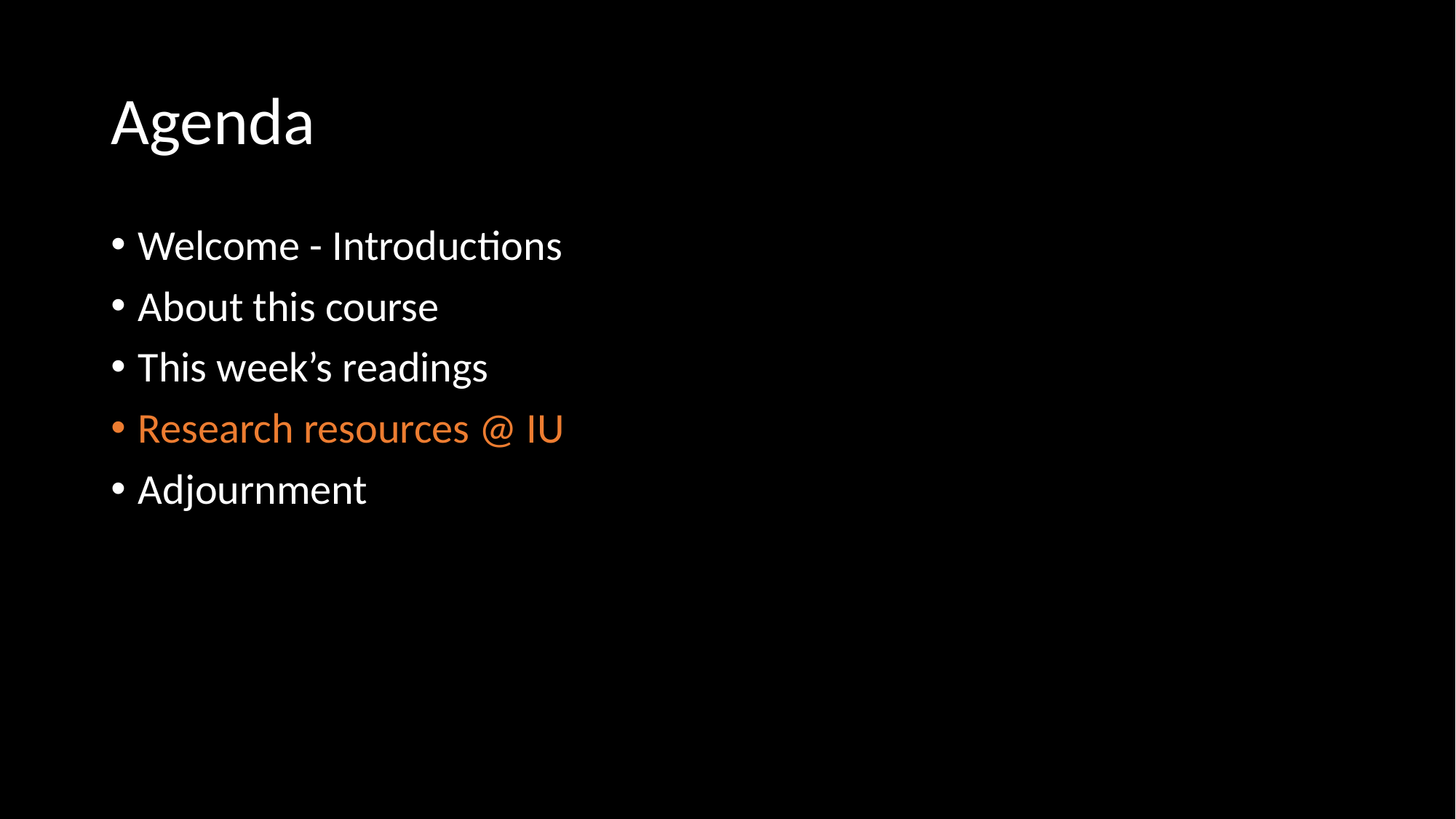

# Agenda
Welcome - Introductions
About this course
This week’s readings
Research resources @ IU
Adjournment